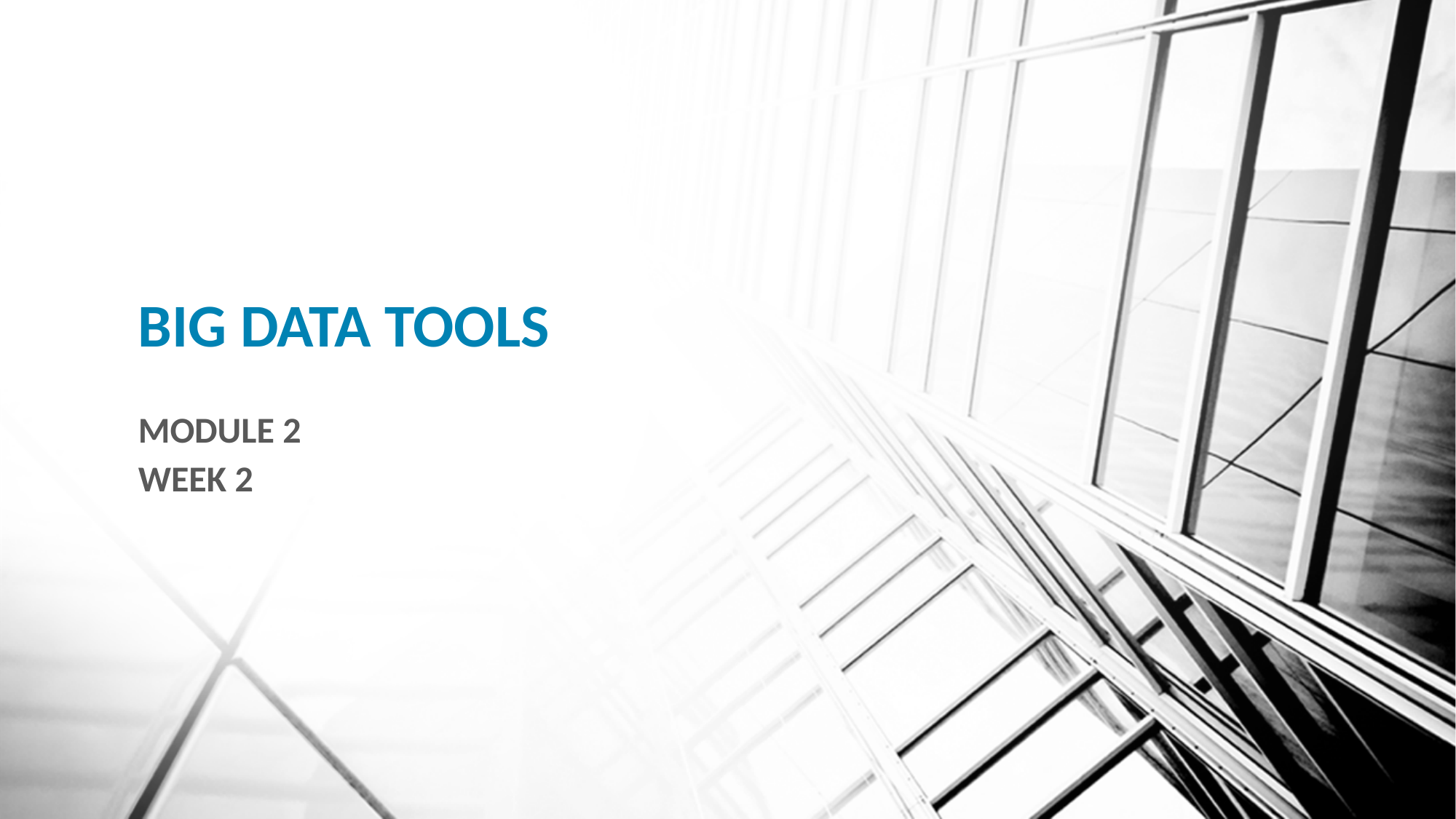

# BIG DATA TOOLS
MODULE 2
WEEK 2